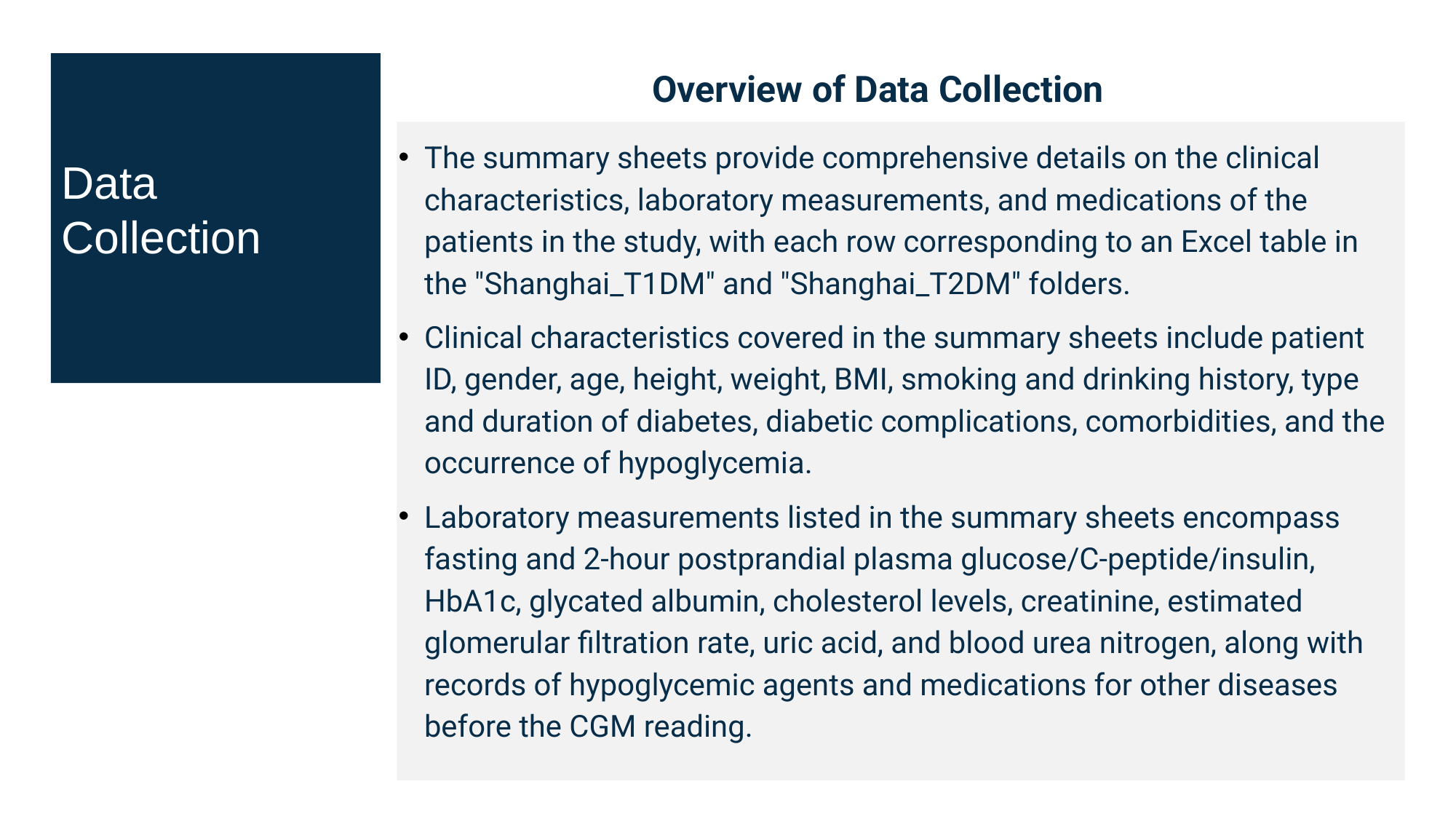

Overview of Data Collection
The summary sheets provide comprehensive details on the clinical characteristics, laboratory measurements, and medications of the patients in the study, with each row corresponding to an Excel table in the "Shanghai_T1DM" and "Shanghai_T2DM" folders.
Clinical characteristics covered in the summary sheets include patient ID, gender, age, height, weight, BMI, smoking and drinking history, type and duration of diabetes, diabetic complications, comorbidities, and the occurrence of hypoglycemia.
Laboratory measurements listed in the summary sheets encompass fasting and 2-hour postprandial plasma glucose/C-peptide/insulin, HbA1c, glycated albumin, cholesterol levels, creatinine, estimated glomerular filtration rate, uric acid, and blood urea nitrogen, along with records of hypoglycemic agents and medications for other diseases before the CGM reading.

Data Collection